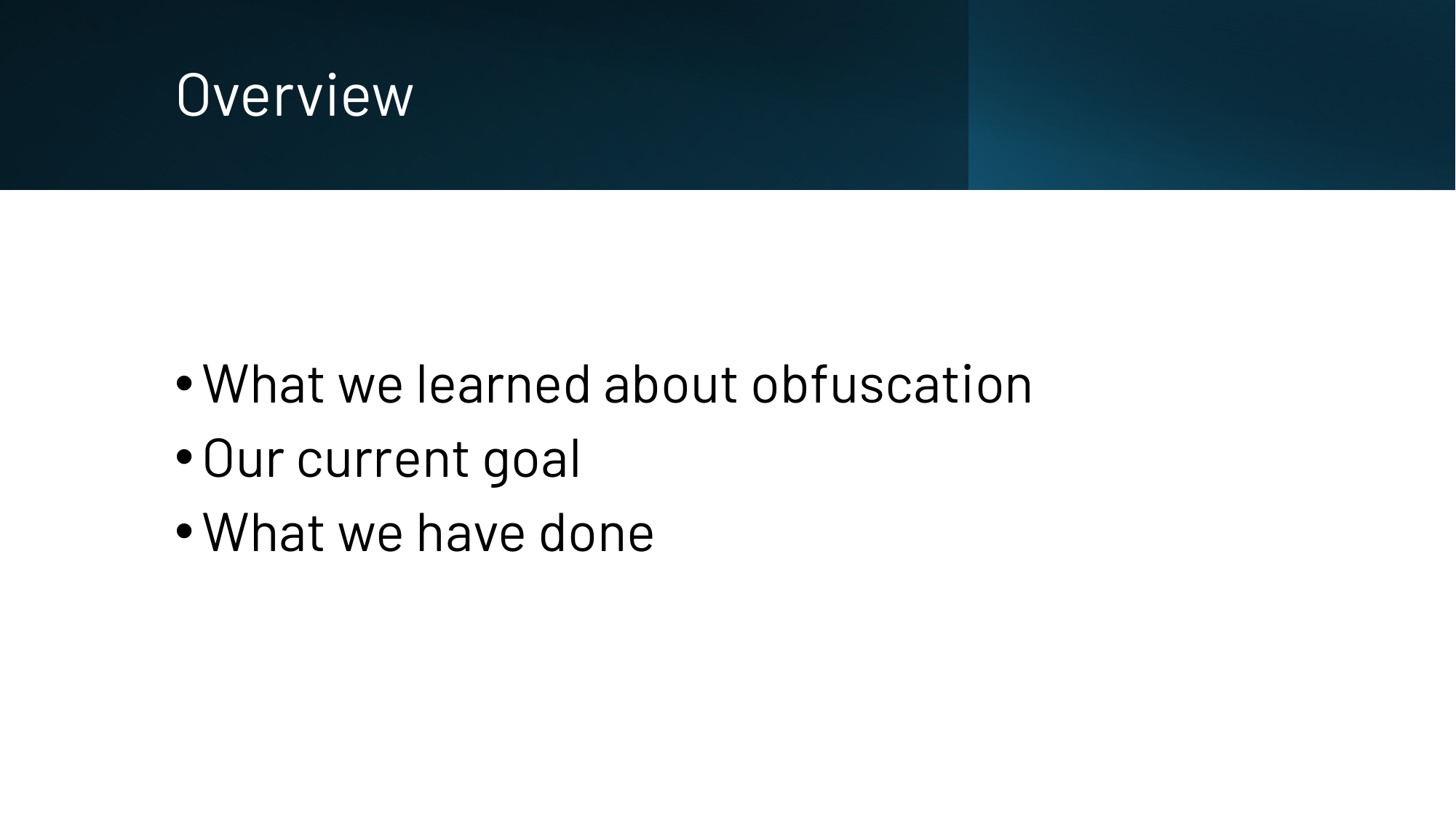

# Overview
What we learned about obfuscation
Our current goal
What we have done